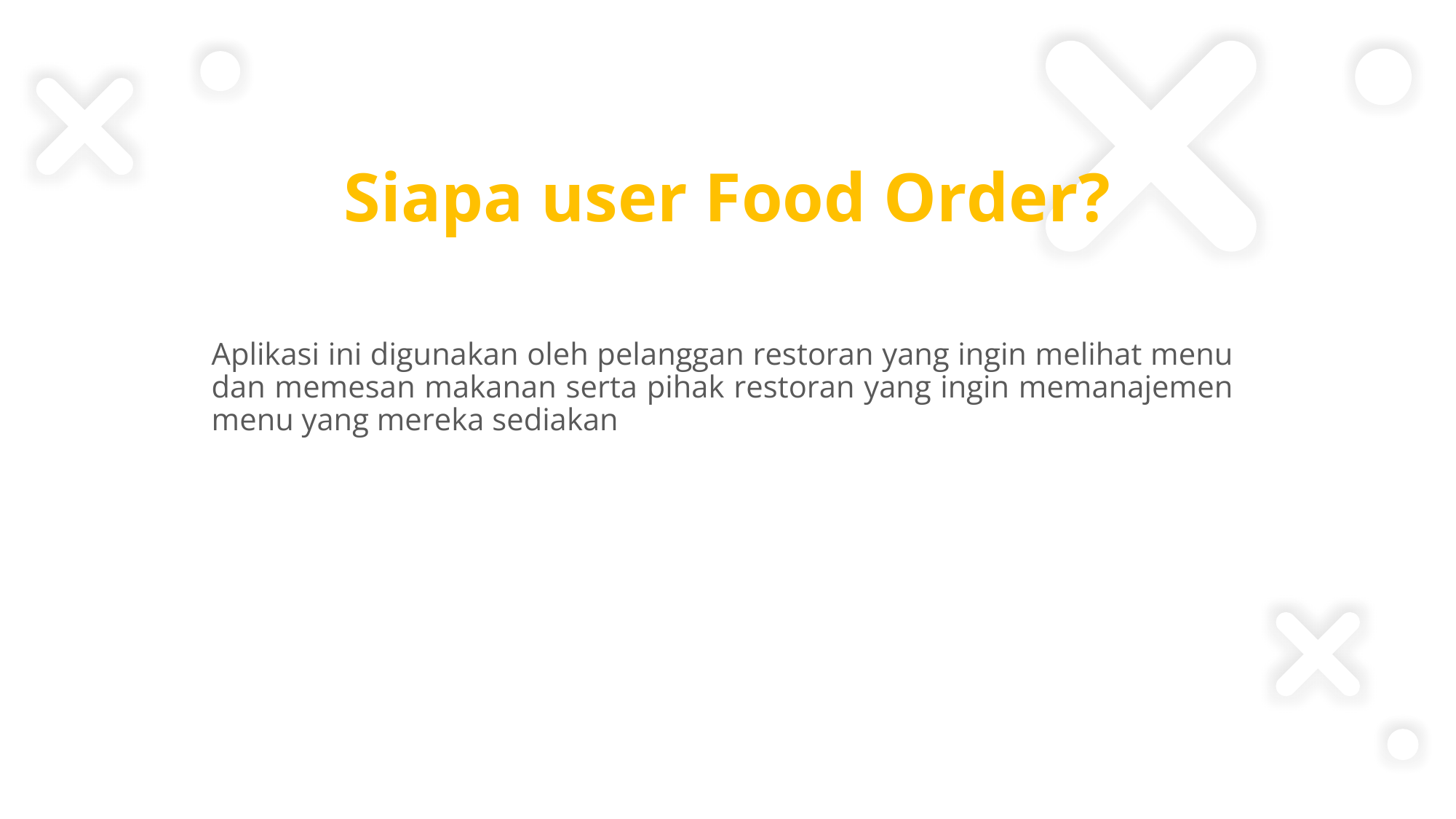

# Siapa user Food Order?

Aplikasi ini digunakan oleh pelanggan restoran yang ingin melihat menu dan memesan makanan serta pihak restoran yang ingin memanajemen menu yang mereka sediakan